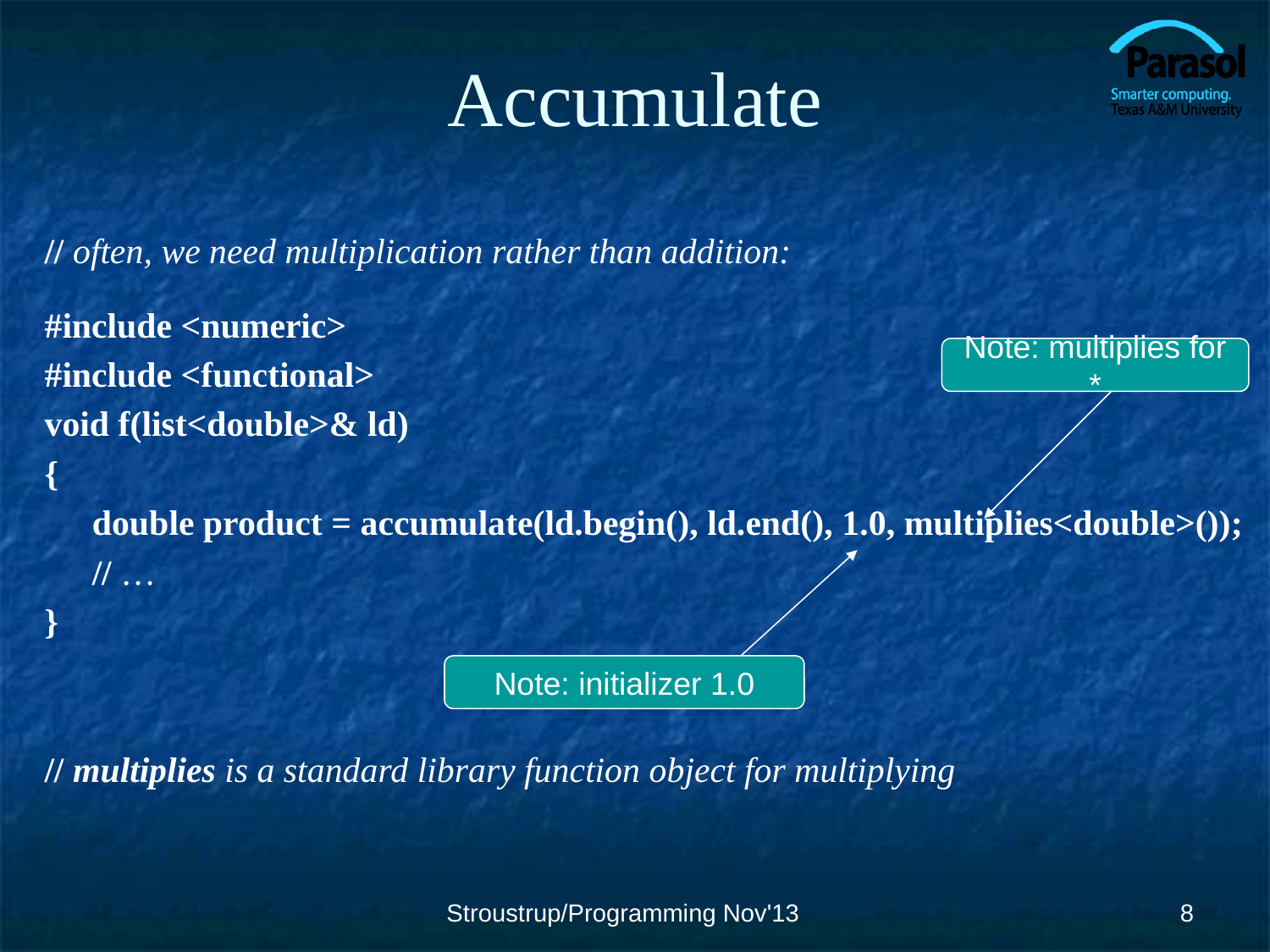

# Accumulate
// often, we need multiplication rather than addition:

#include <numeric>
#include <functional>
void f(list<double>& ld)
{
	double product = accumulate(ld.begin(), ld.end(), 1.0, multiplies<double>());
	// …
}

// multiplies is a standard library function object for multiplying
Note: multiplies for *
Note: initializer 1.0
Stroustrup/Programming Nov'13
8